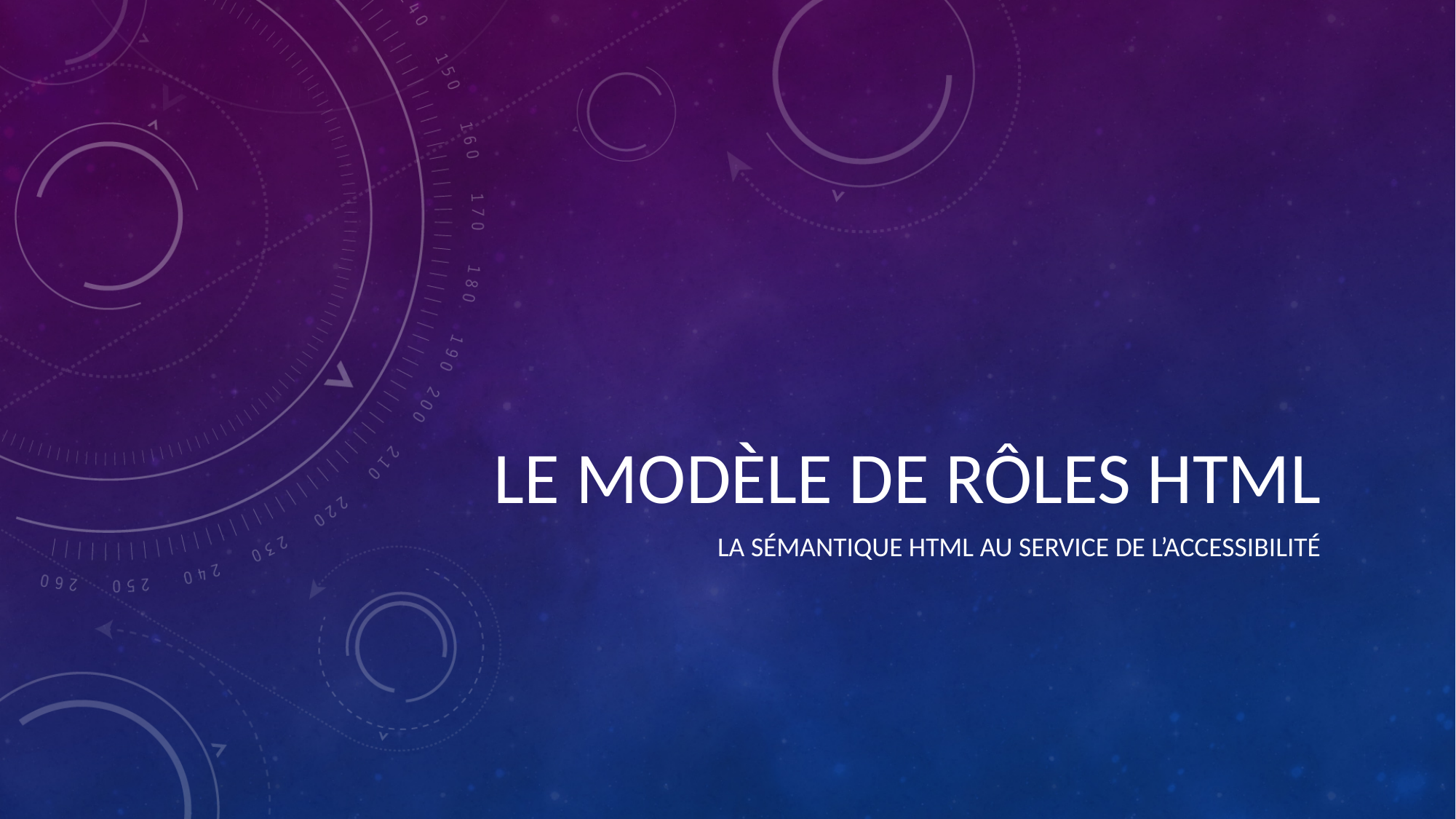

# Le modèle de rôles HTML
La sémantique HTML au service de l’accessibilité